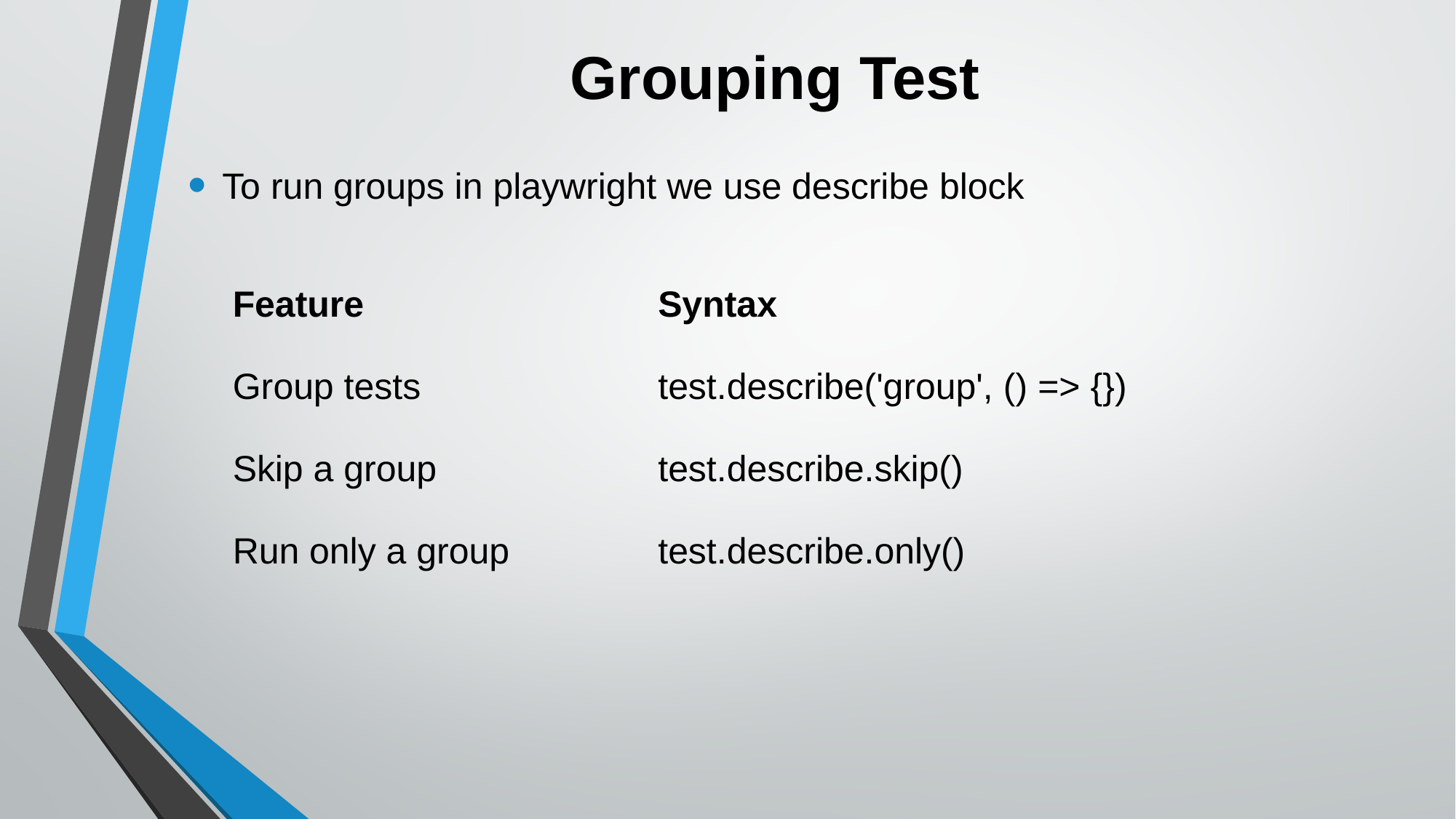

# Grouping Test
To run groups in playwright we use describe block

| Feature | Syntax |
| --- | --- |
| Group tests | test.describe('group', () => {}) |
| Skip a group | test.describe.skip() |
| Run only a group | test.describe.only() |